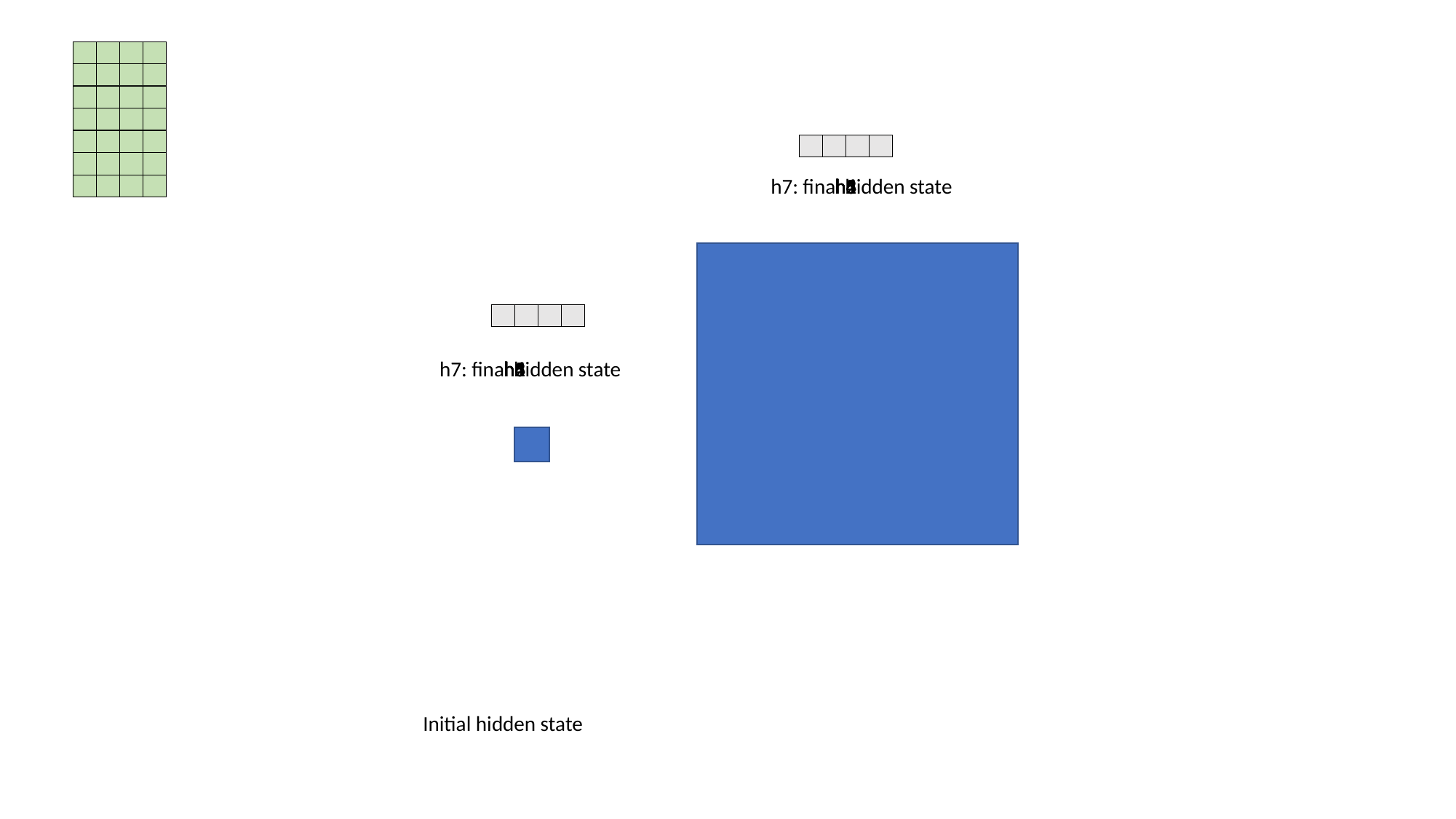

h7: final hidden state
h6
h5
h4
h3
h2
h1

h7: final hidden state
h6
h5
h4
h3
h2
h1

Initial hidden state